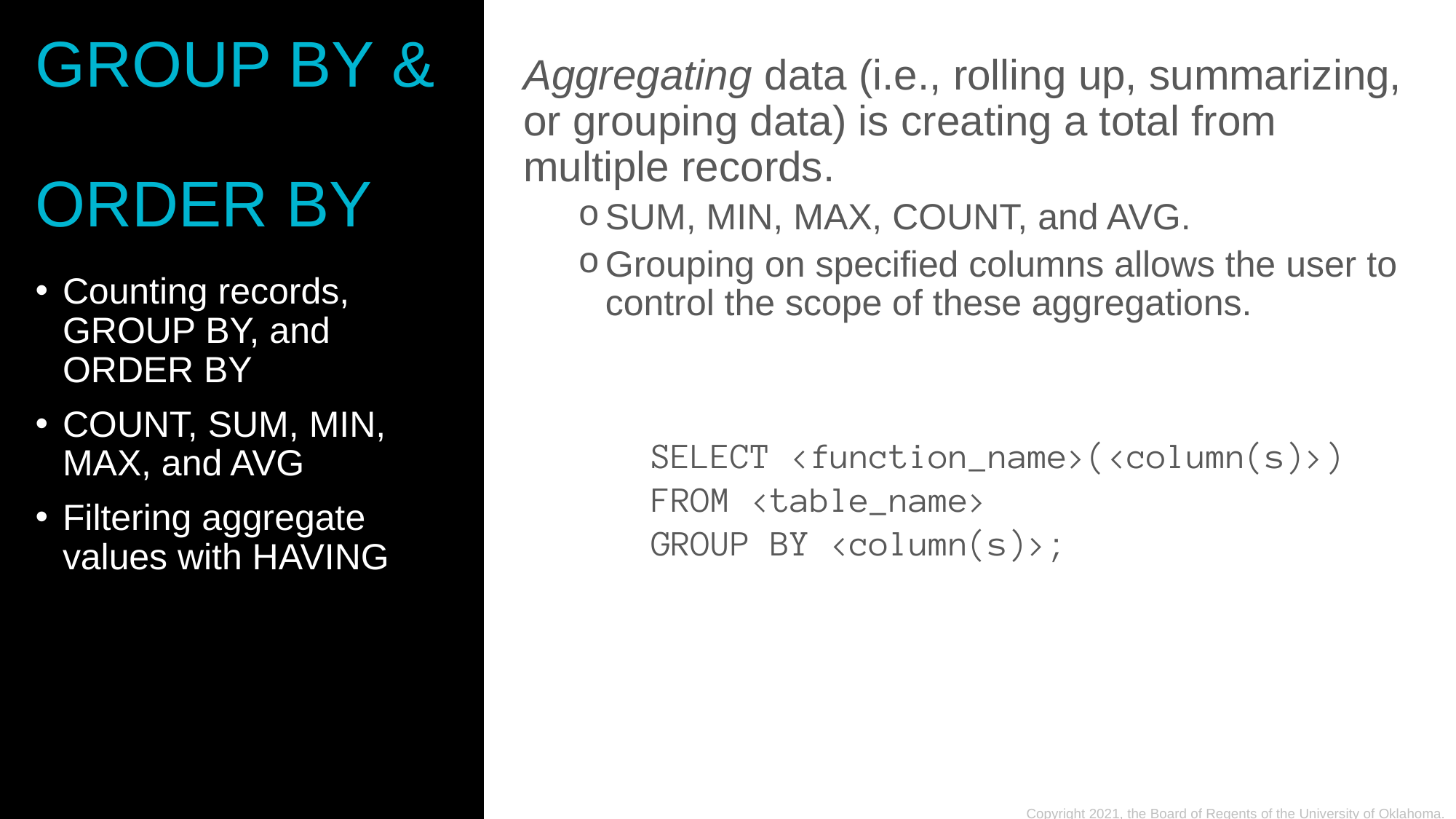

# GROUP BY & ORDER BY
Aggregating data (i.e., rolling up, summarizing, or grouping data) is creating a total from multiple records.
SUM, MIN, MAX, COUNT, and AVG.
Grouping on specified columns allows the user to control the scope of these aggregations.
Counting records, GROUP BY, and ORDER BY
COUNT, SUM, MIN, MAX, and AVG
Filtering aggregate values with HAVING
SELECT <function_name>(<column(s)>)
FROM <table_name>
GROUP BY <column(s)>;

Copyright 2021, the Board of Regents of the University of Oklahoma.